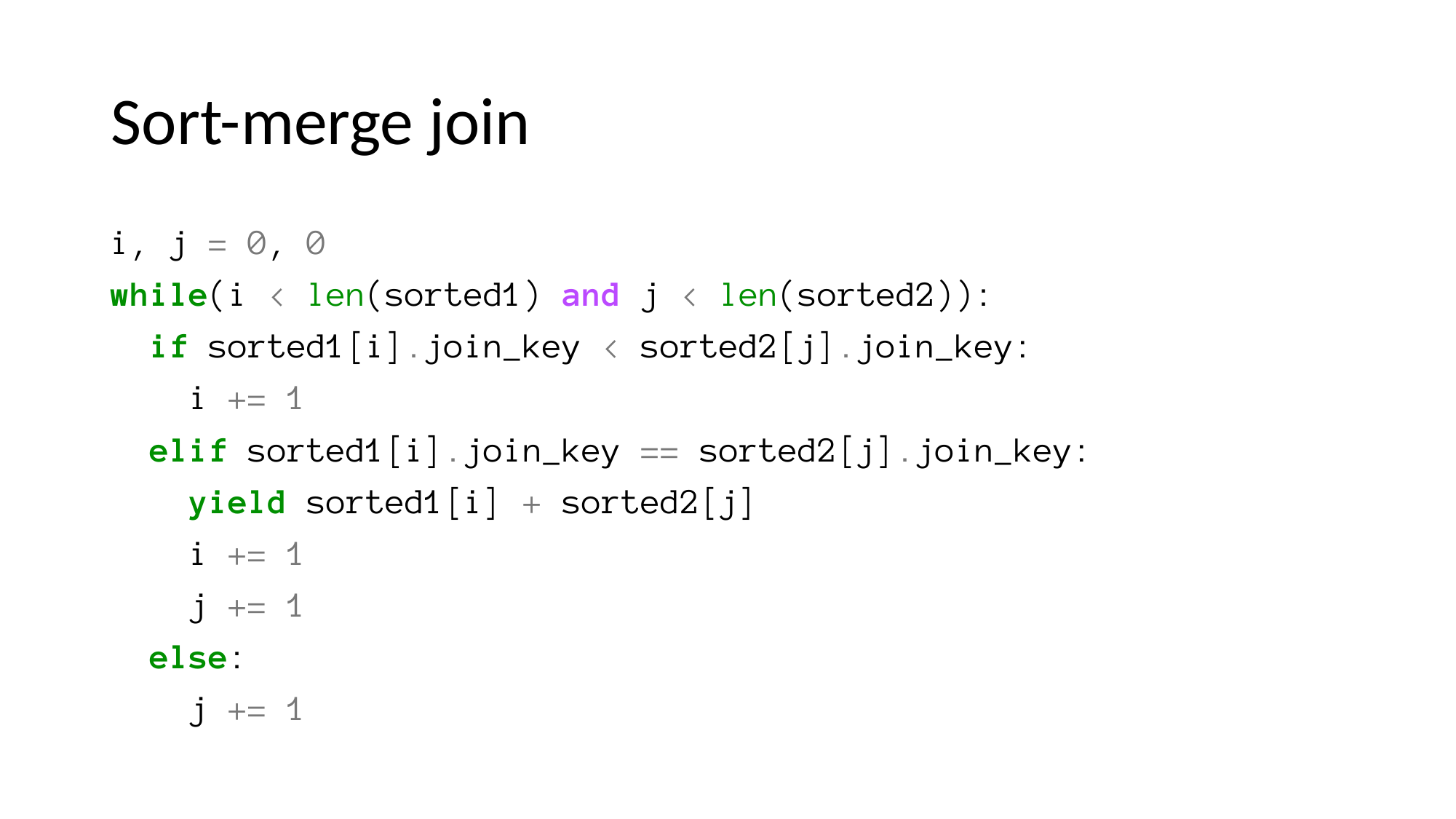

# Sort-merge join
i, j = 0, 0
while(i < len(sorted1) and j < len(sorted2)):
  if sorted1[i].join_key < sorted2[j].join_key:
    i += 1
  elif sorted1[i].join_key == sorted2[j].join_key:
    yield sorted1[i] + sorted2[j]
    i += 1
    j += 1
  else:
    j += 1